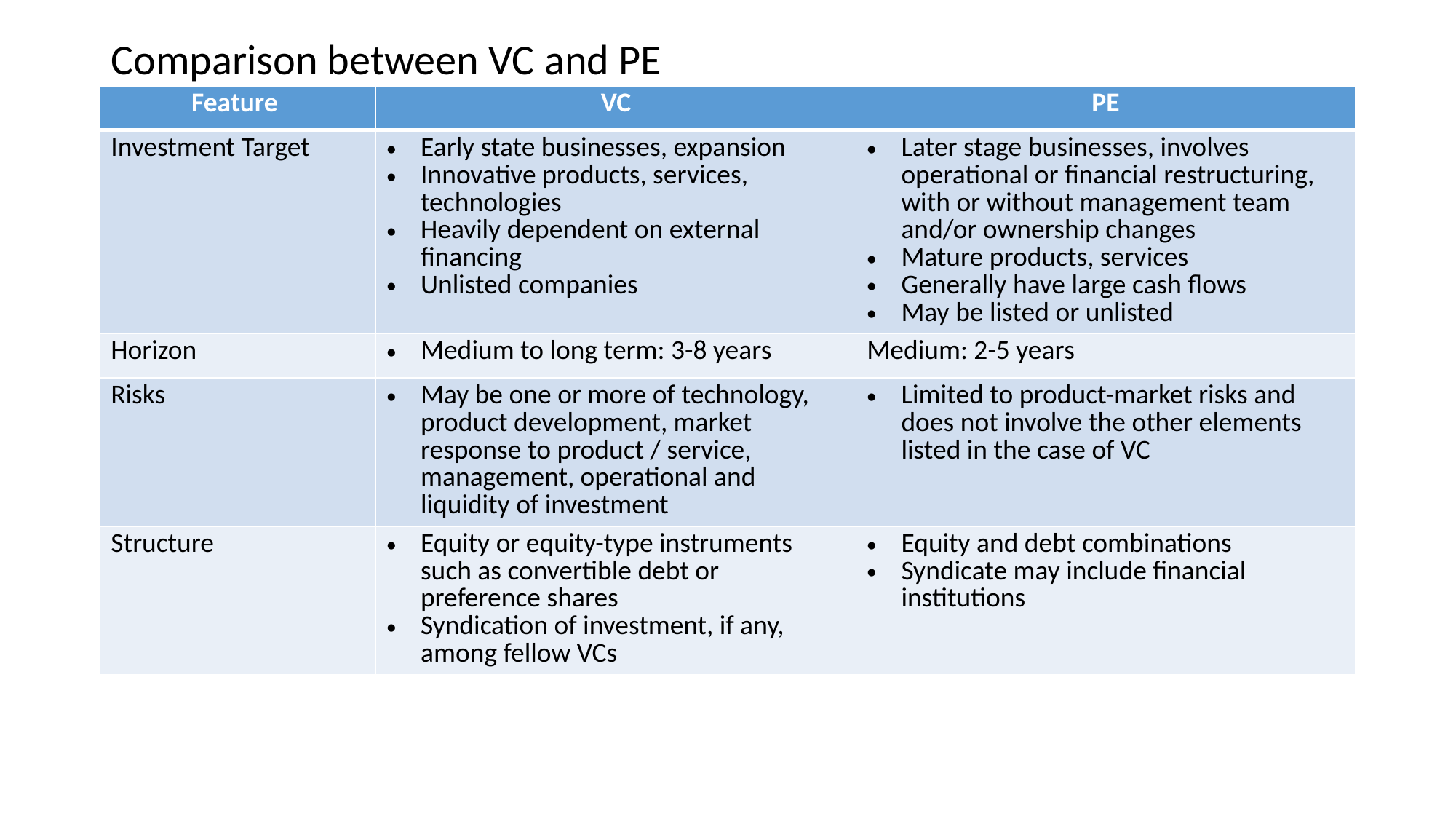

Comparison between VC and PE

| Feature | VC | PE |
| --- | --- | --- |
| Investment Target | Early state businesses, expansion Innovative products, services, technologies Heavily dependent on external financing Unlisted companies | Later stage businesses, involves operational or financial restructuring, with or without management team and/or ownership changes Mature products, services Generally have large cash flows May be listed or unlisted |
| Horizon | Medium to long term: 3-8 years | Medium: 2-5 years |
| Risks | May be one or more of technology, product development, market response to product / service, management, operational and liquidity of investment | Limited to product-market risks and does not involve the other elements listed in the case of VC |
| Structure | Equity or equity-type instruments such as convertible debt or preference shares Syndication of investment, if any, among fellow VCs | Equity and debt combinations Syndicate may include financial institutions |